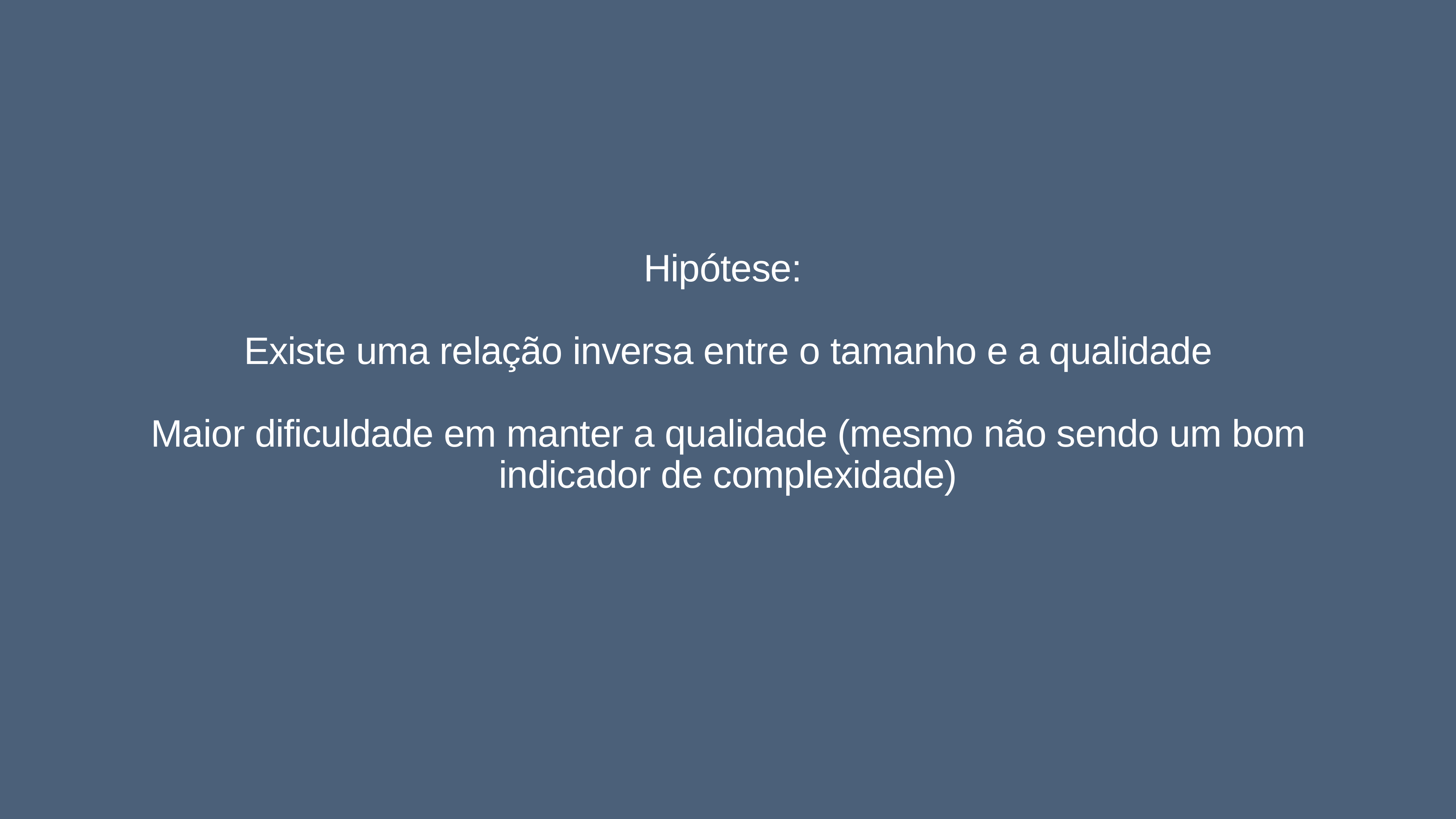

Hipótese:

Existe uma relação inversa entre o tamanho e a qualidade

Maior dificuldade em manter a qualidade (mesmo não sendo um bom indicador de complexidade)